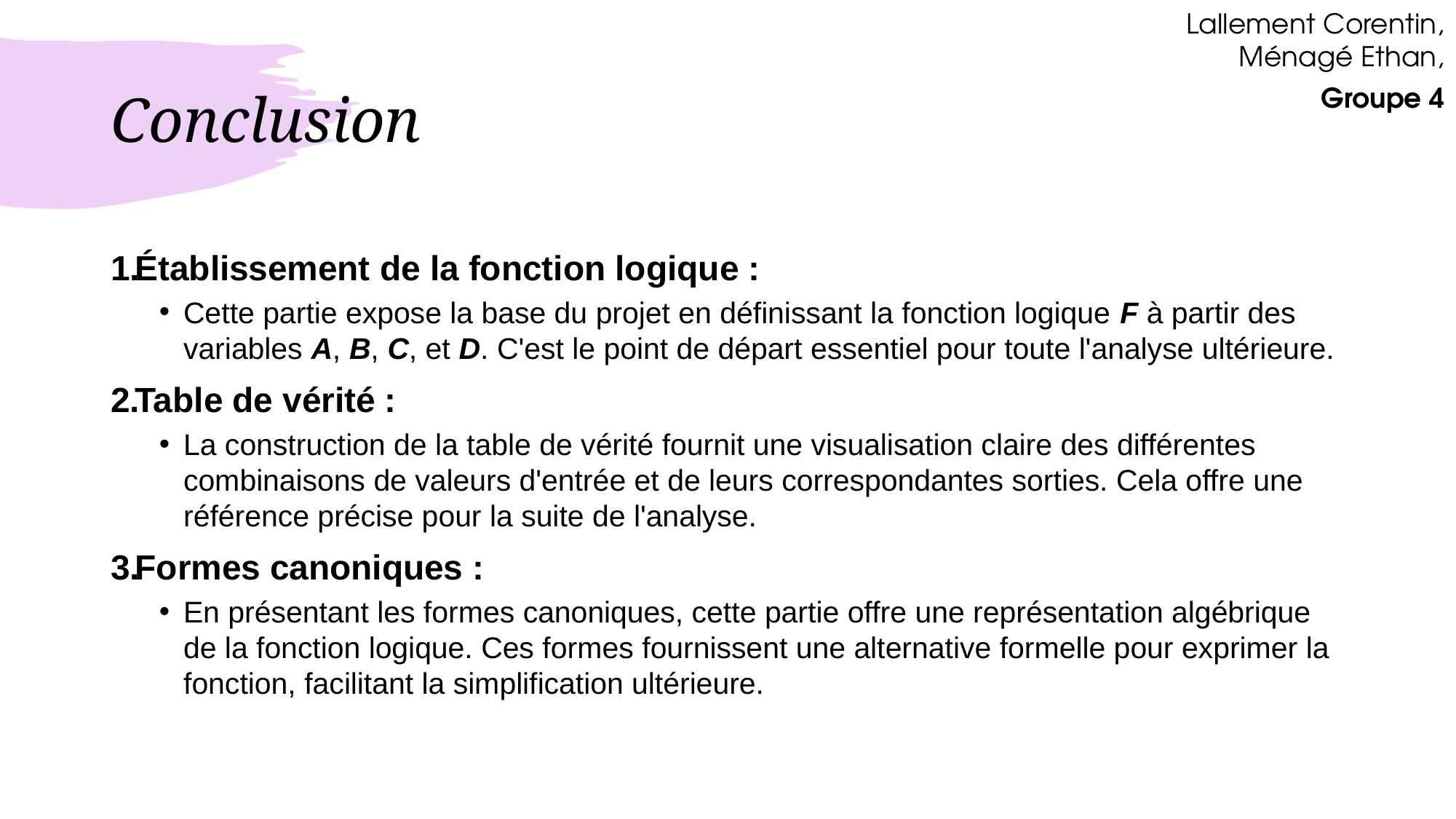

Lallement Corentin,
Ménagé Ethan,
Groupe 4
# Conclusion
Établissement de la fonction logique :
Cette partie expose la base du projet en définissant la fonction logique F à partir des variables A, B, C, et D. C'est le point de départ essentiel pour toute l'analyse ultérieure.
Table de vérité :
La construction de la table de vérité fournit une visualisation claire des différentes combinaisons de valeurs d'entrée et de leurs correspondantes sorties. Cela offre une référence précise pour la suite de l'analyse.
Formes canoniques :
En présentant les formes canoniques, cette partie offre une représentation algébrique de la fonction logique. Ces formes fournissent une alternative formelle pour exprimer la fonction, facilitant la simplification ultérieure.